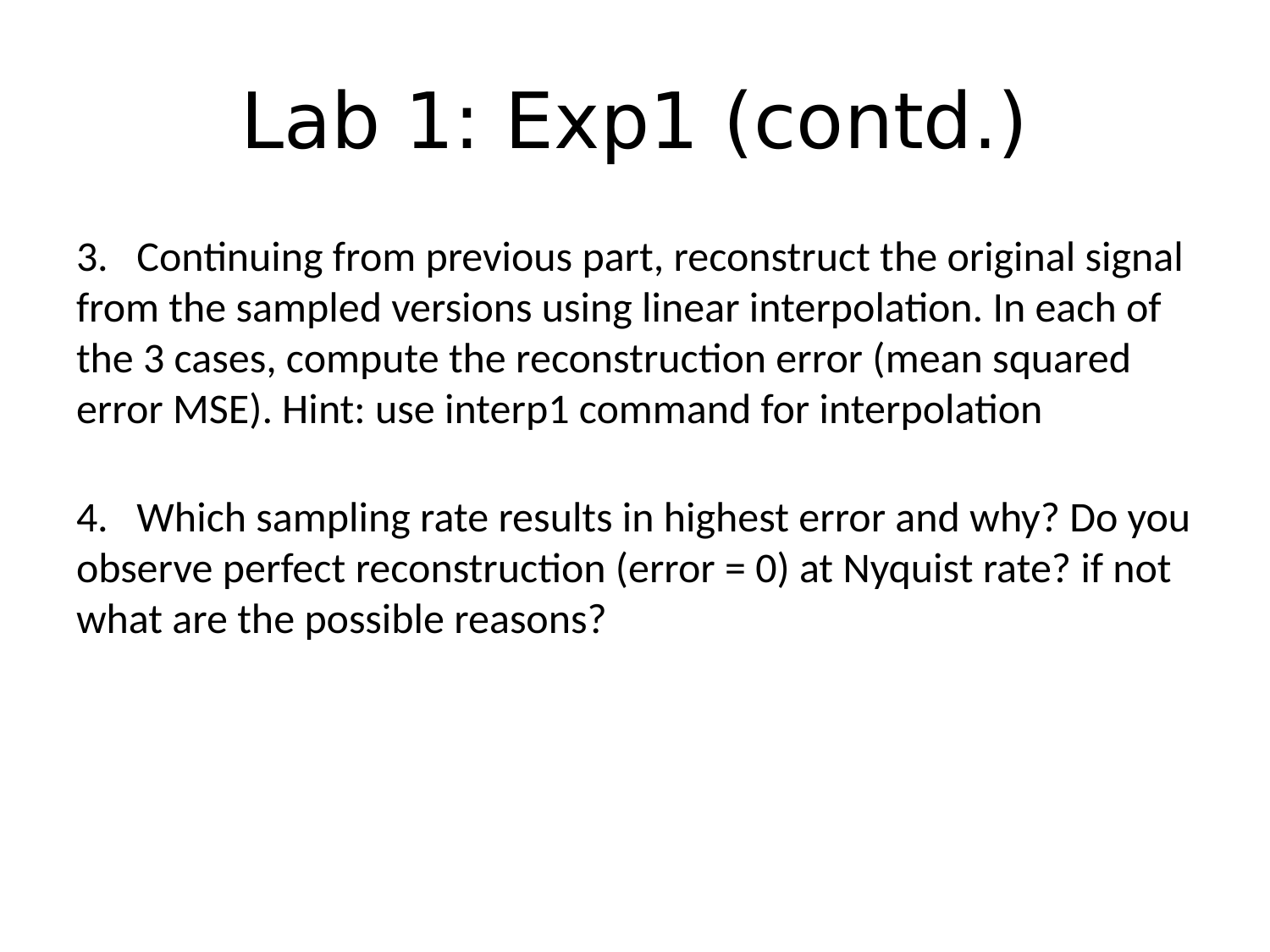

# Lab 1: Exp1 (contd.)
3.   Continuing from previous part, reconstruct the original signal from the sampled versions using linear interpolation. In each of the 3 cases, compute the reconstruction error (mean squared error MSE). Hint: use interp1 command for interpolation

4.   Which sampling rate results in highest error and why? Do you observe perfect reconstruction (error = 0) at Nyquist rate? if not what are the possible reasons?